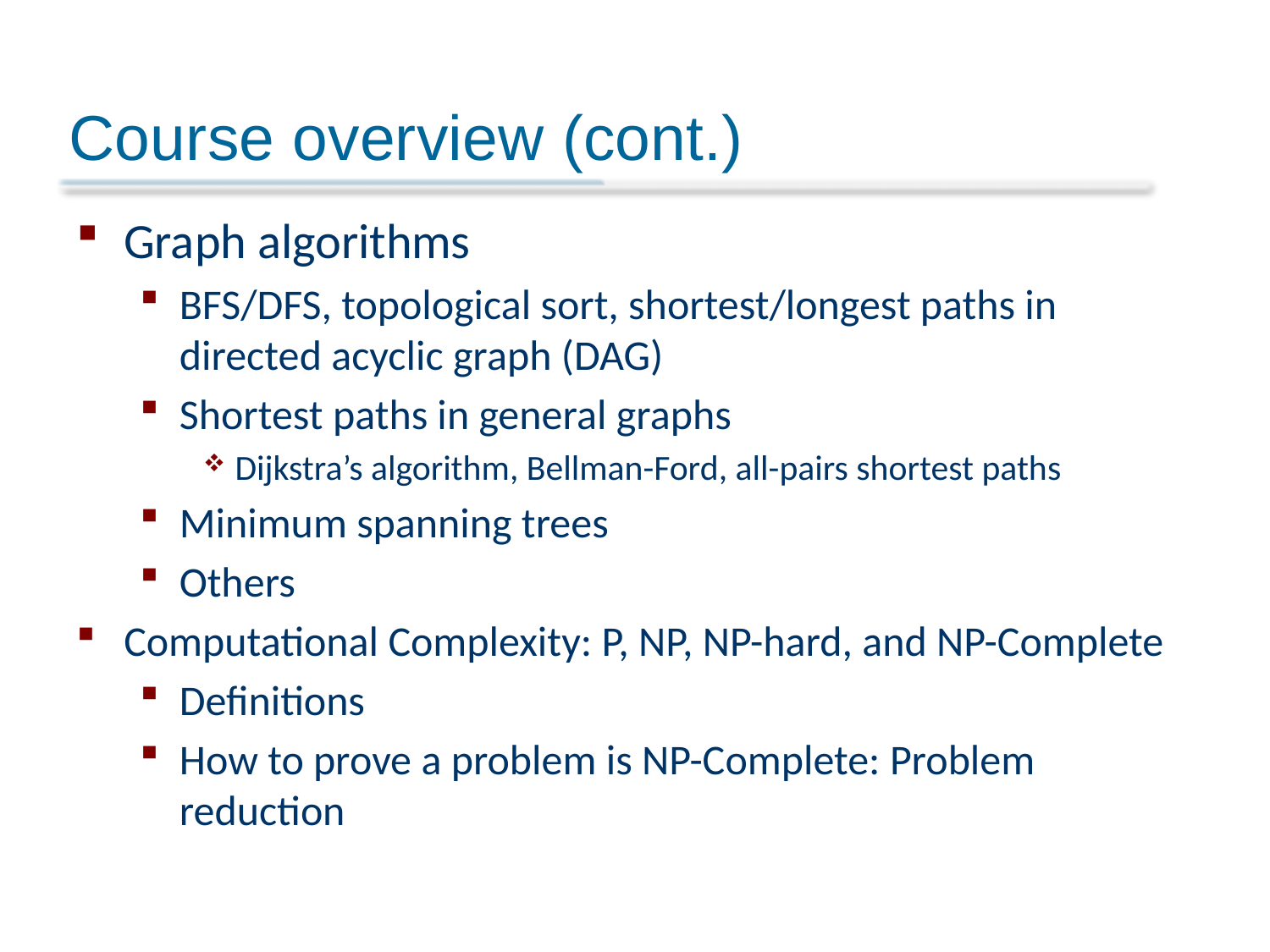

# Course overview (cont.)
Graph algorithms
BFS/DFS, topological sort, shortest/longest paths in directed acyclic graph (DAG)
Shortest paths in general graphs
Dijkstra’s algorithm, Bellman-Ford, all-pairs shortest paths
Minimum spanning trees
Others
Computational Complexity: P, NP, NP-hard, and NP-Complete
Definitions
How to prove a problem is NP-Complete: Problem reduction